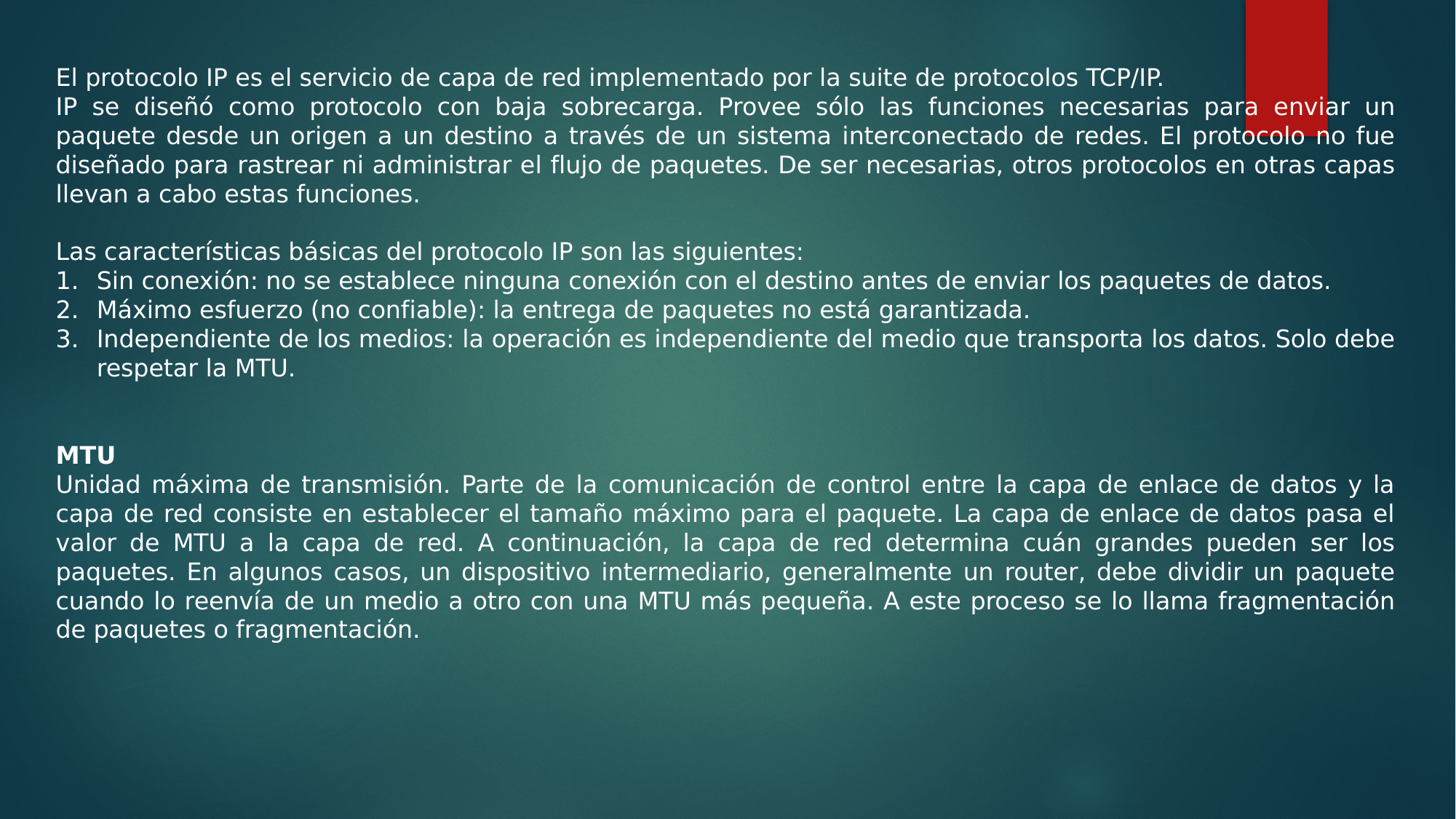

El protocolo IP es el servicio de capa de red implementado por la suite de protocolos TCP/IP.
IP se diseñó como protocolo con baja sobrecarga. Provee sólo las funciones necesarias para enviar un paquete desde un origen a un destino a través de un sistema interconectado de redes. El protocolo no fue diseñado para rastrear ni administrar el flujo de paquetes. De ser necesarias, otros protocolos en otras capas llevan a cabo estas funciones.

Las características básicas del protocolo IP son las siguientes:
Sin conexión: no se establece ninguna conexión con el destino antes de enviar los paquetes de datos.
Máximo esfuerzo (no confiable): la entrega de paquetes no está garantizada.
Independiente de los medios: la operación es independiente del medio que transporta los datos. Solo debe respetar la MTU.

MTU
Unidad máxima de transmisión. Parte de la comunicación de control entre la capa de enlace de datos y la capa de red consiste en establecer el tamaño máximo para el paquete. La capa de enlace de datos pasa el valor de MTU a la capa de red. A continuación, la capa de red determina cuán grandes pueden ser los paquetes. En algunos casos, un dispositivo intermediario, generalmente un router, debe dividir un paquete cuando lo reenvía de un medio a otro con una MTU más pequeña. A este proceso se lo llama fragmentación de paquetes o fragmentación.